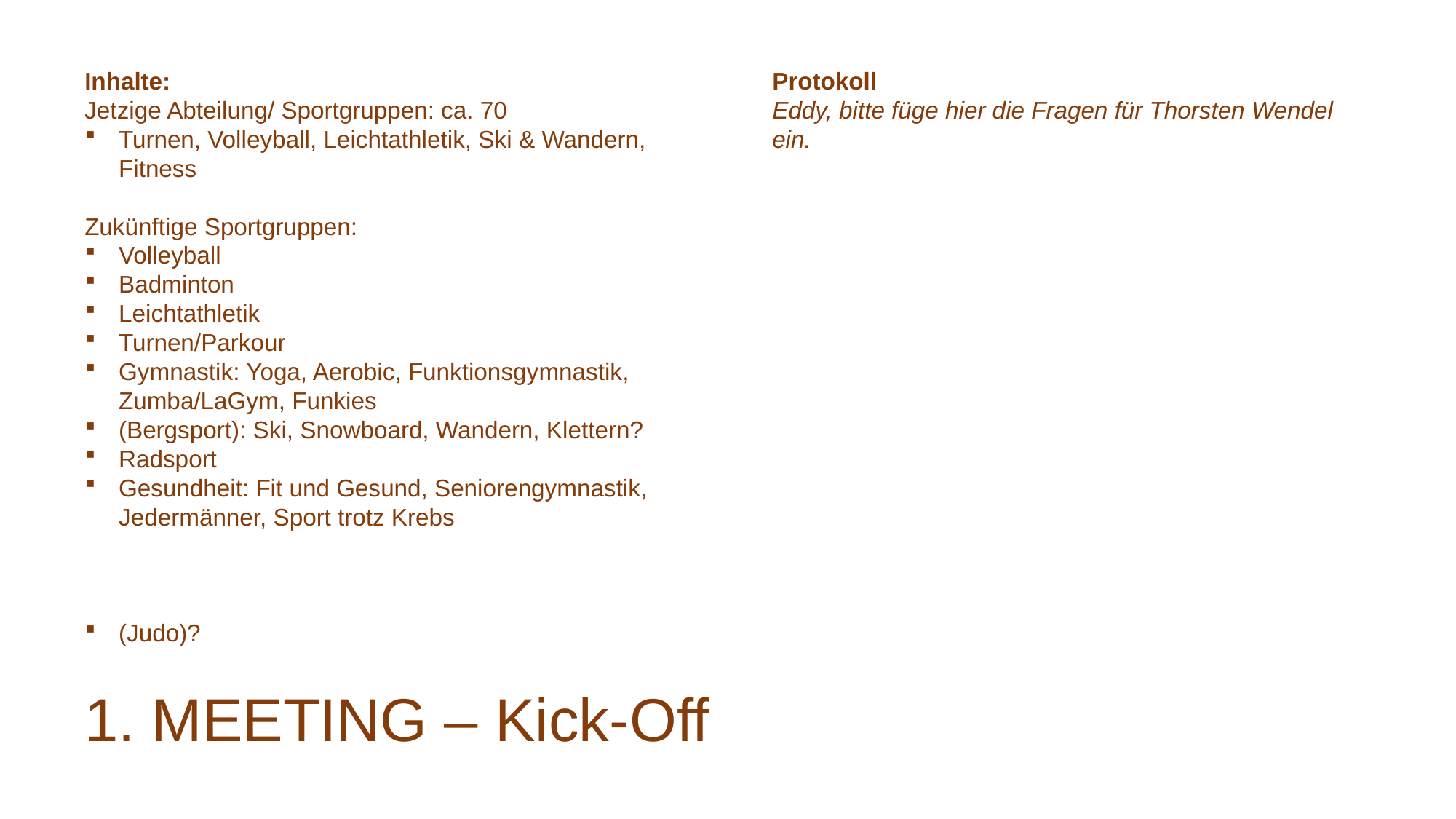

Inhalte:
Jetzige Abteilung/ Sportgruppen: ca. 70
Turnen, Volleyball, Leichtathletik, Ski & Wandern, Fitness

Zukünftige Sportgruppen:
Volleyball
Badminton
Leichtathletik
Turnen/Parkour
Gymnastik: Yoga, Aerobic, Funktionsgymnastik, Zumba/LaGym, Funkies
(Bergsport): Ski, Snowboard, Wandern, Klettern?
Radsport
Gesundheit: Fit und Gesund, Seniorengymnastik, Jedermänner, Sport trotz Krebs

(Judo)?
Protokoll
Eddy, bitte füge hier die Fragen für Thorsten Wendel ein.

1. MEETING – Kick-Off